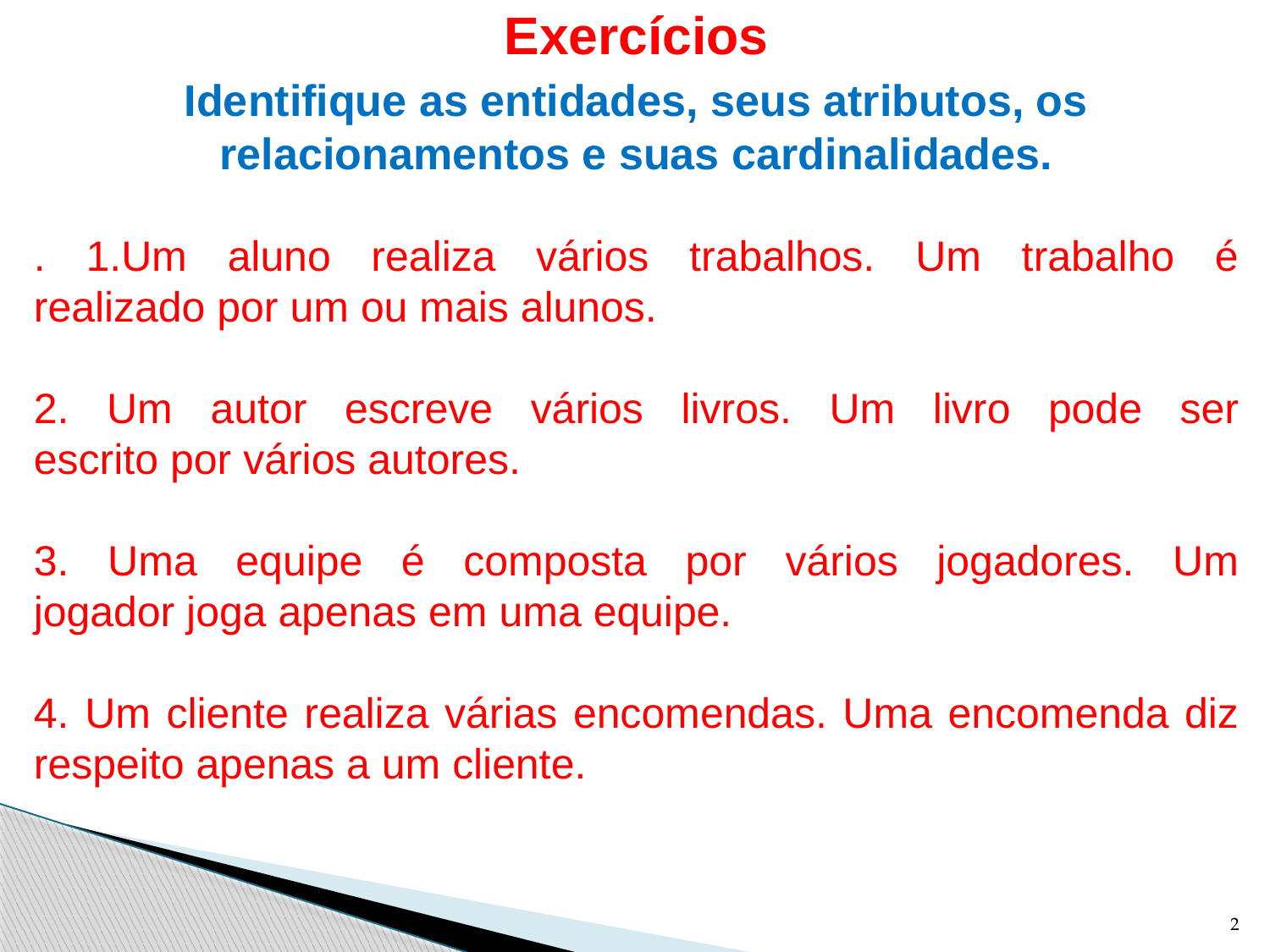

# Exercícios
Identifique as entidades, seus atributos, os relacionamentos e suas cardinalidades.

. 1.Um aluno realiza vários trabalhos. Um trabalho é
realizado por um ou mais alunos.
2. Um autor escreve vários livros. Um livro pode ser
escrito por vários autores.
3. Uma equipe é composta por vários jogadores. Um
jogador joga apenas em uma equipe.
4. Um cliente realiza várias encomendas. Uma encomenda diz respeito apenas a um cliente.

2